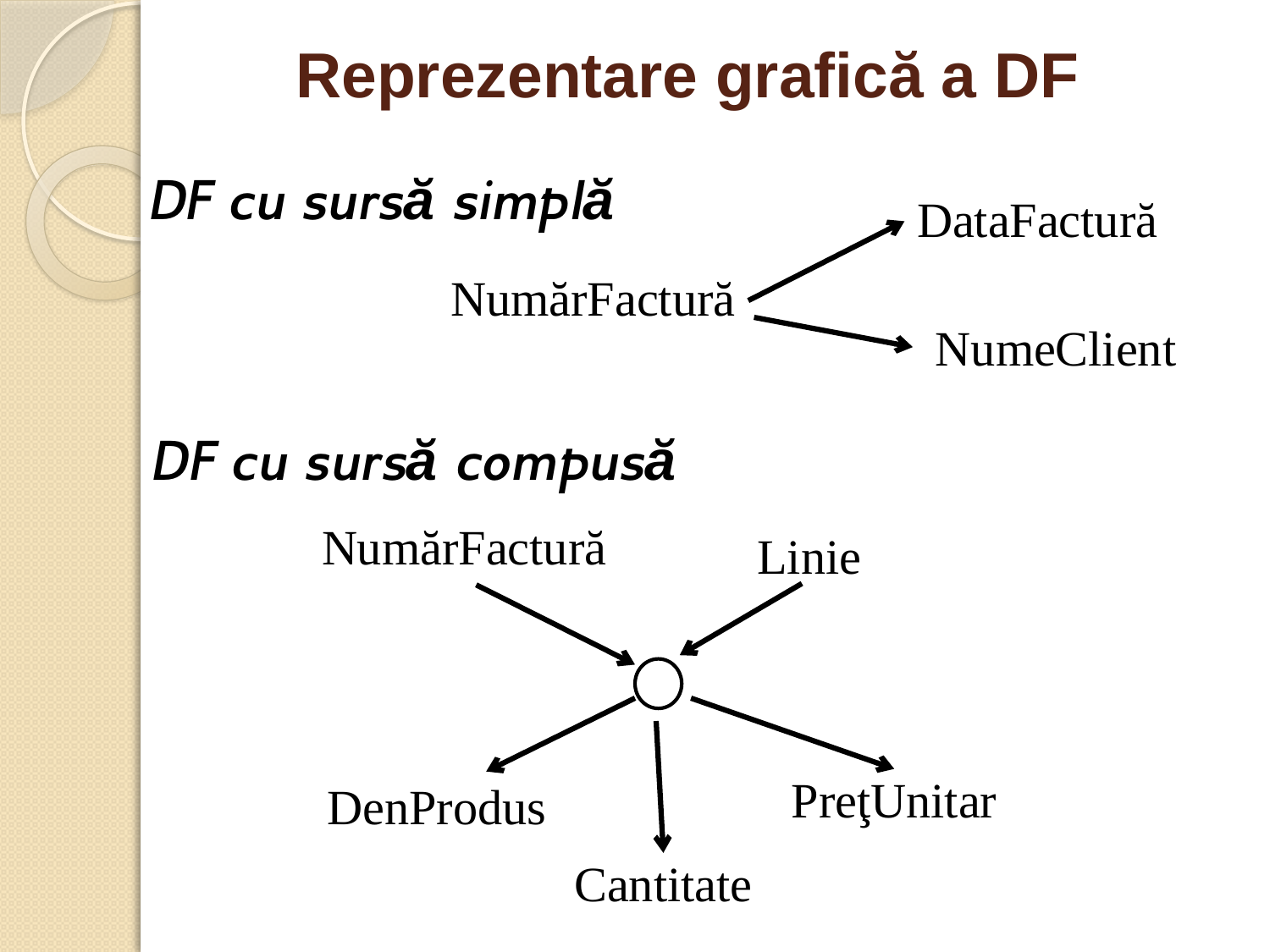

# Reprezentare grafică a DF
DF cu sursă simplă

DataFactură
NumărFactură
NumeClient
DF cu sursă compusă

NumărFactură
Linie

PreţUnitar
DenProdus
Cantitate